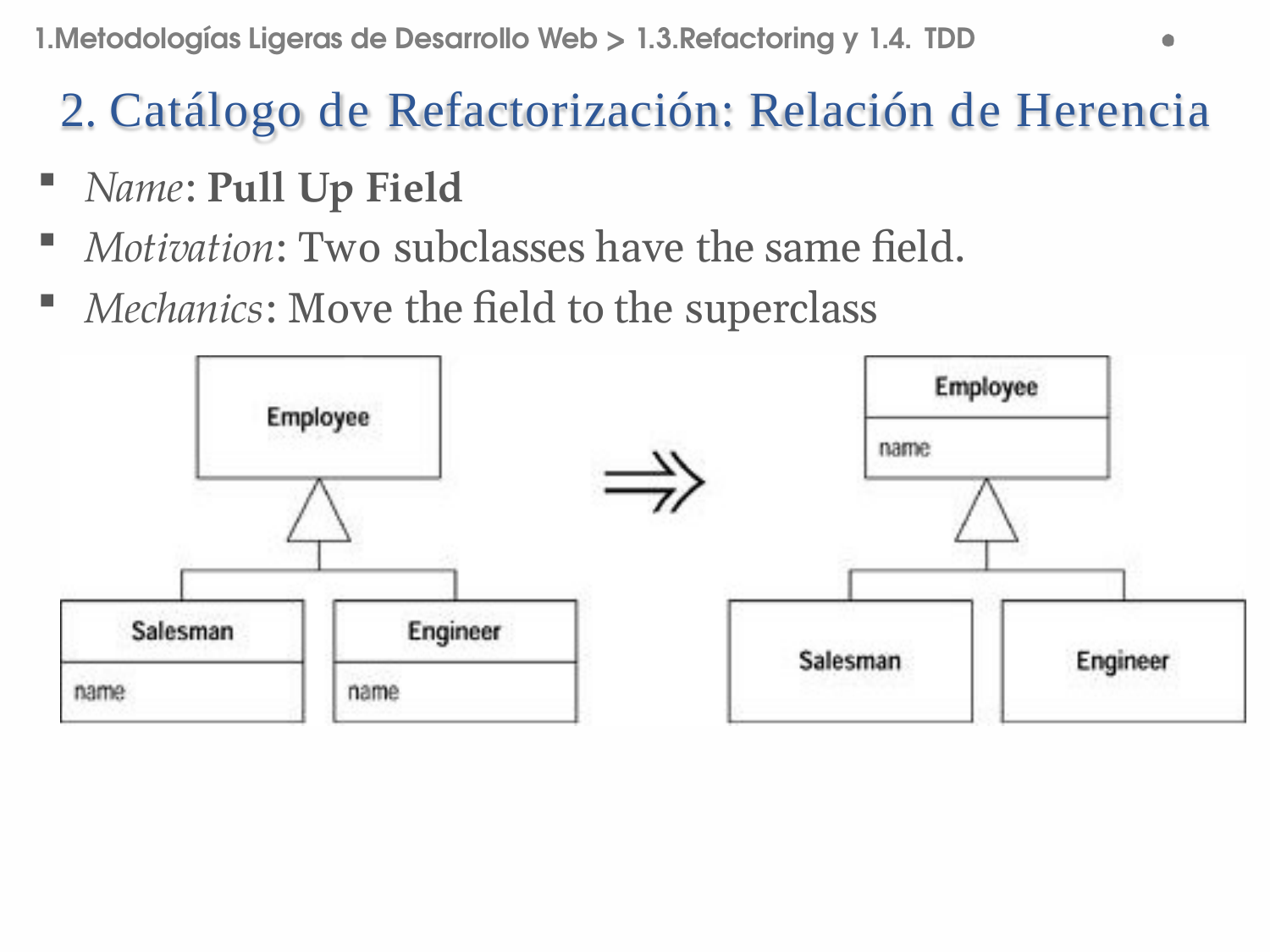

1.Metodologías Ligeras de Desarrollo Web > 1.3.Refactoring y 1.4. TDD

# 2. Catálogo de Refactorización: Relación de Herencia
Name: Pull Up Field
Motivation: Two subclasses have the same field.
Mechanics: Move the field to the superclass